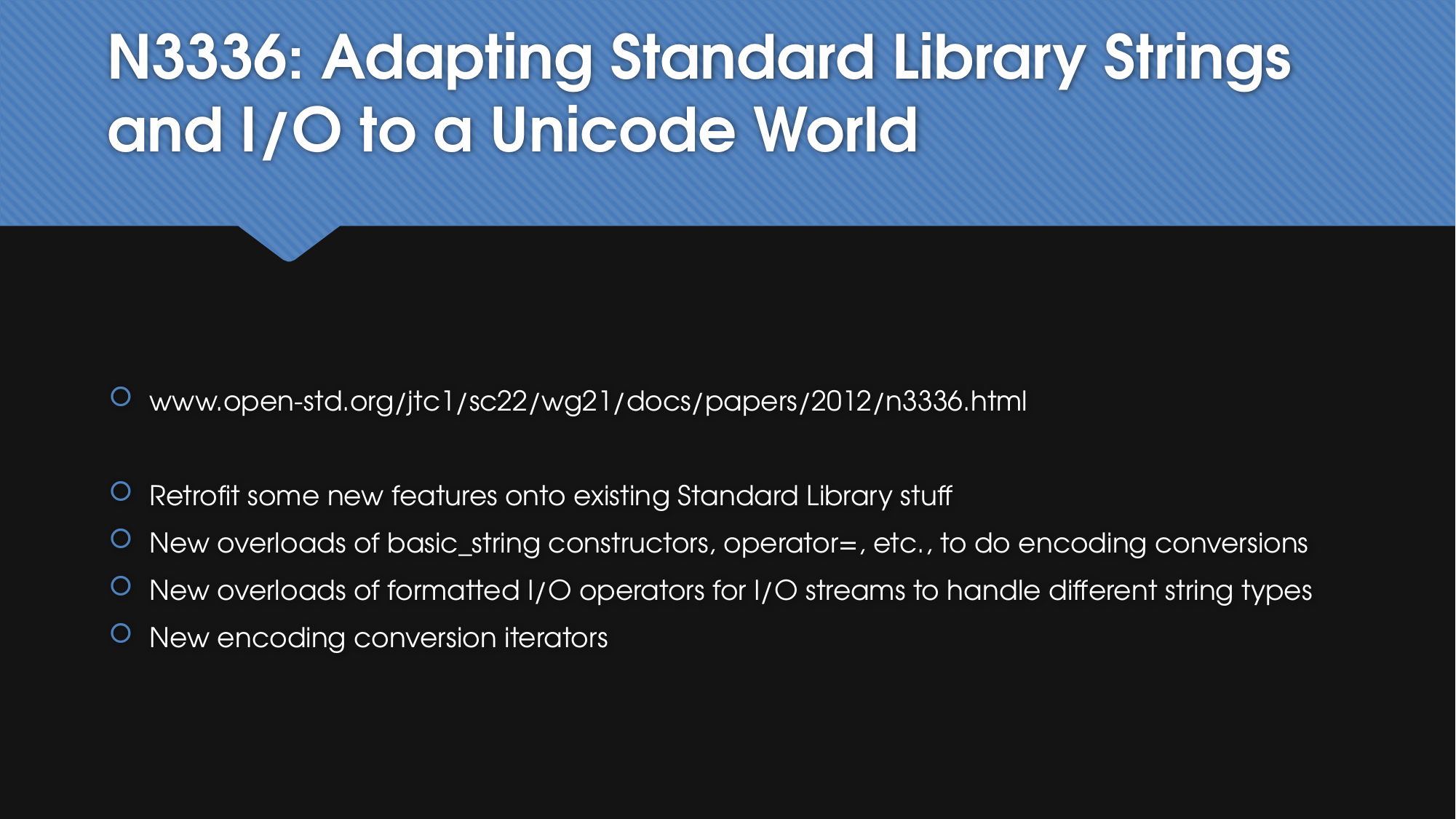

# N3336: Adapting Standard Library Strings and I/O to a Unicode World
www.open-std.org/jtc1/sc22/wg21/docs/papers/2012/n3336.html

Retrofit some new features onto existing Standard Library stuff
New overloads of basic_string constructors, operator=, etc., to do encoding conversions
New overloads of formatted I/O operators for I/O streams to handle different string types
New encoding conversion iterators